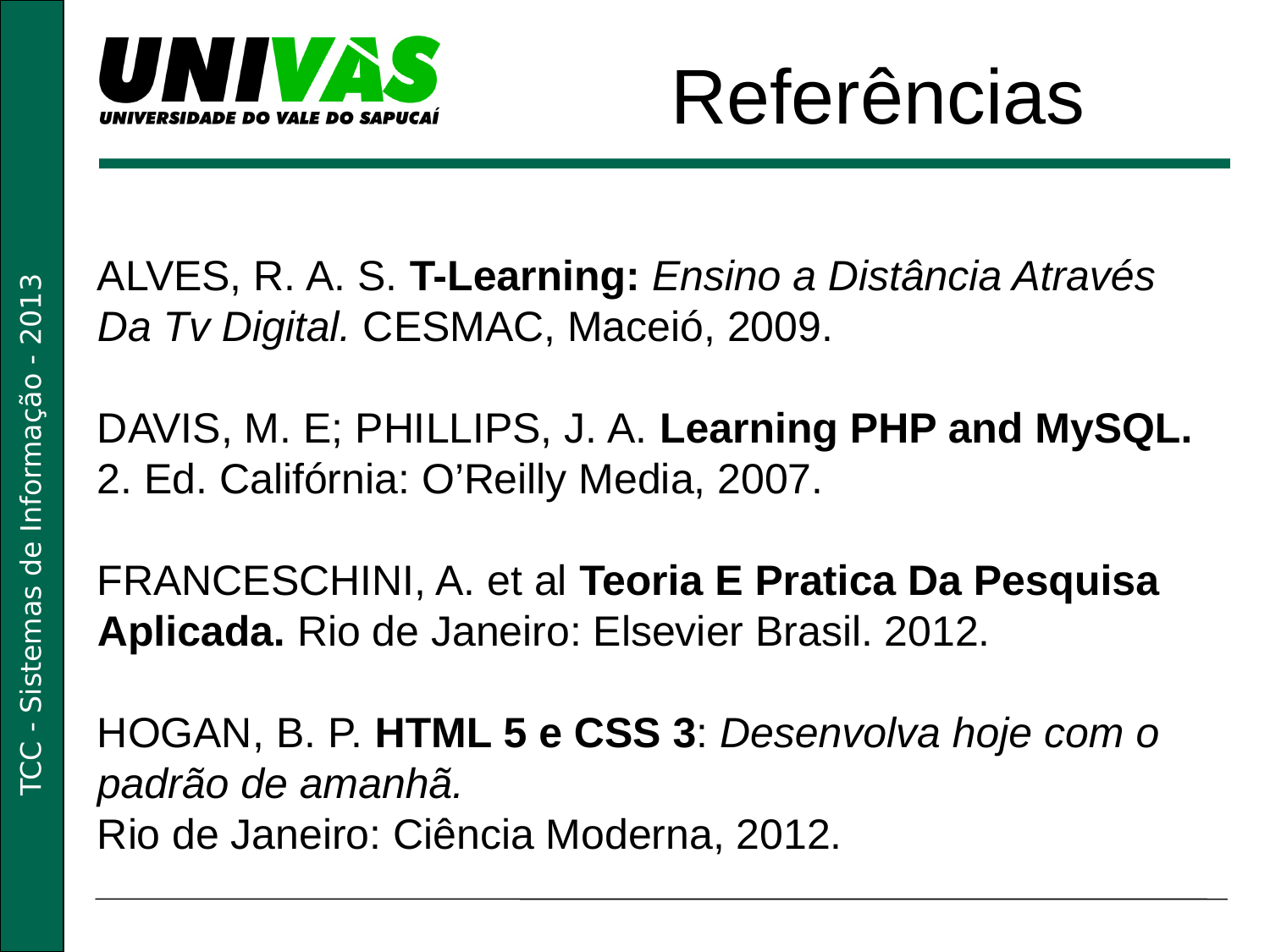

Referências
ALVES, R. A. S. T-Learning: Ensino a Distância Através Da Tv Digital. CESMAC, Maceió, 2009.

DAVIS, M. E; PHILLIPS, J. A. Learning PHP and MySQL. 2. Ed. Califórnia: O’Reilly Media, 2007.

FRANCESCHINI, A. et al Teoria E Pratica Da Pesquisa Aplicada. Rio de Janeiro: Elsevier Brasil. 2012.

HOGAN, B. P. HTML 5 e CSS 3: Desenvolva hoje com o padrão de amanhã.
Rio de Janeiro: Ciência Moderna, 2012.